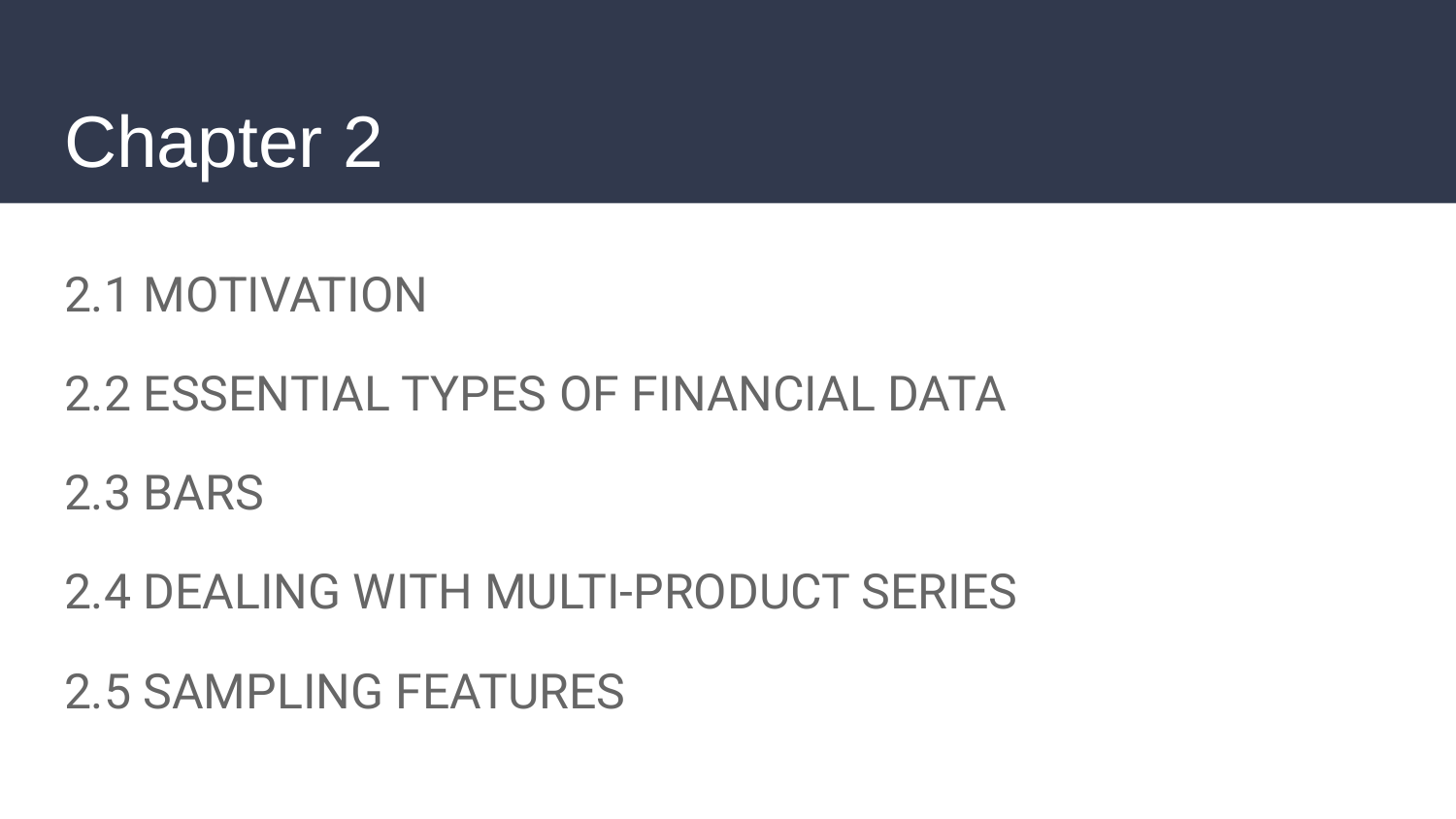

# Chapter 2
2.1 MOTIVATION
2.2 ESSENTIAL TYPES OF FINANCIAL DATA
2.3 BARS
2.4 DEALING WITH MULTI-PRODUCT SERIES
2.5 SAMPLING FEATURES